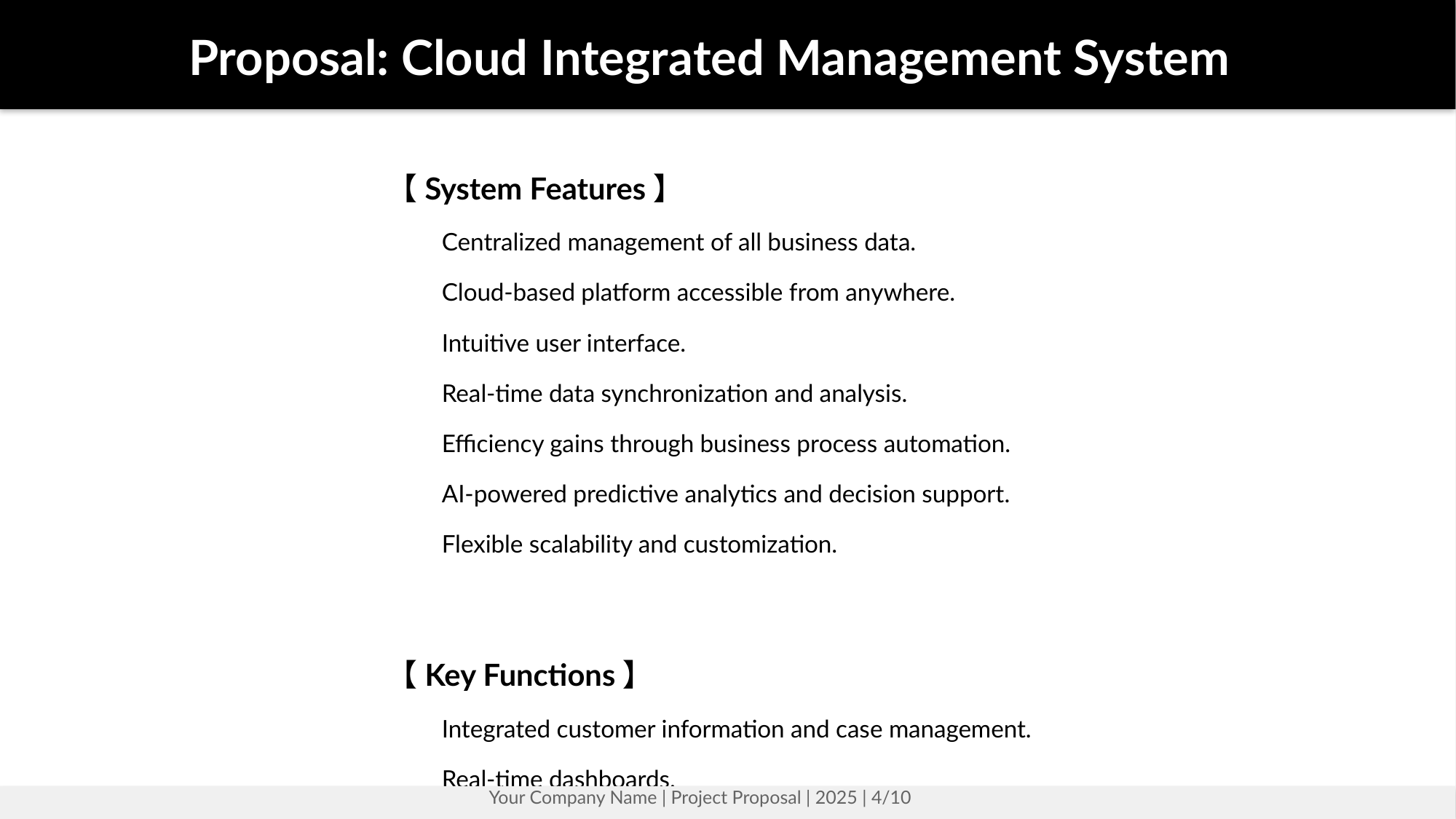

Proposal: Cloud Integrated Management System
#
【System Features】
Centralized management of all business data.
Cloud-based platform accessible from anywhere.
Intuitive user interface.
Real-time data synchronization and analysis.
Efficiency gains through business process automation.
AI-powered predictive analytics and decision support.
Flexible scalability and customization.

【Key Functions】
Integrated customer information and case management.
Real-time dashboards.
Workflow automation.
Role-based access control and security.
Mobile application support.
Your Company Name | Project Proposal | 2025 | 4/10